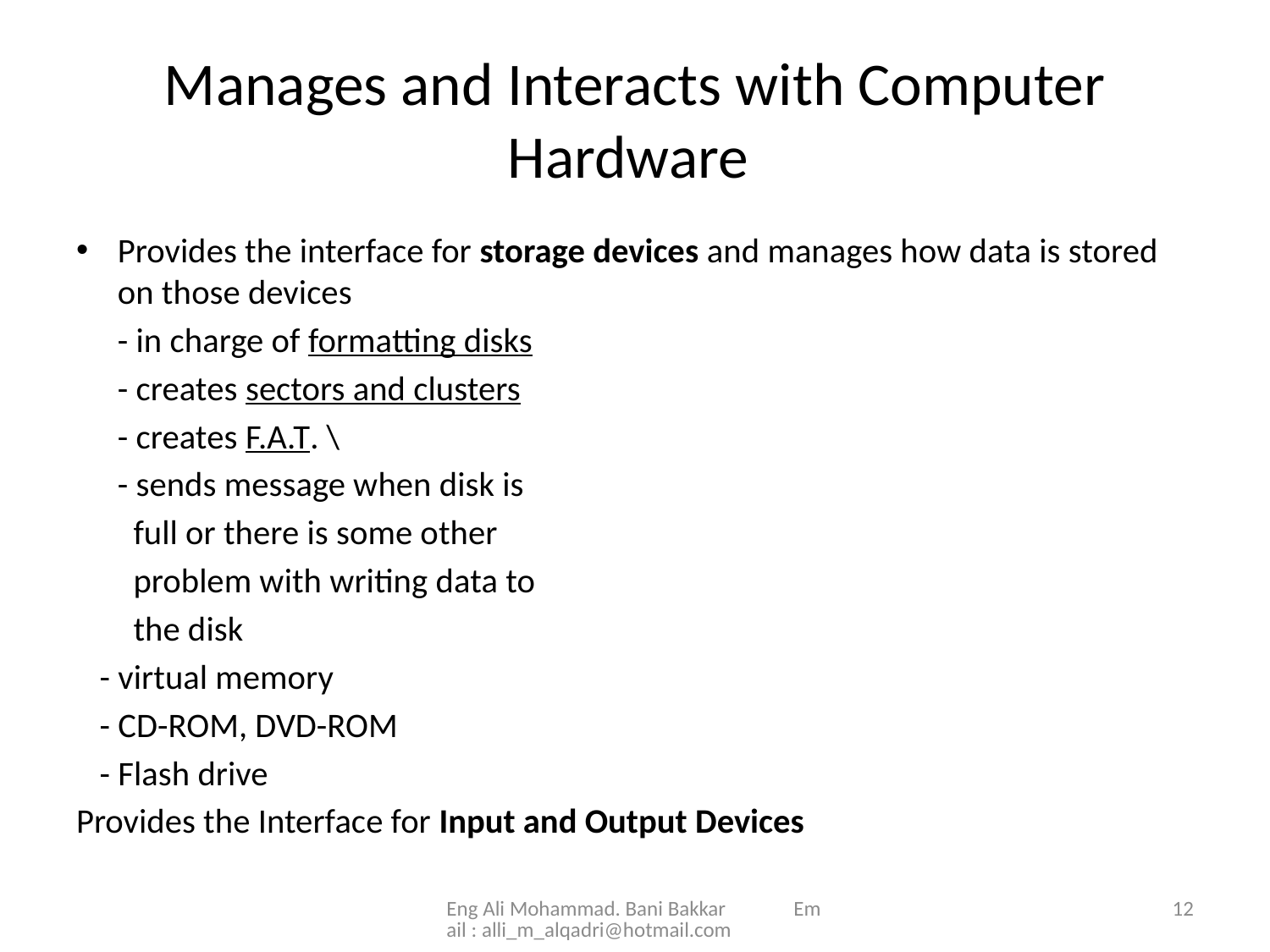

# Manages and Interacts with Computer Hardware
Provides the interface for storage devices and manages how data is stored on those devices
	- in charge of formatting disks
	- creates sectors and clusters
	- creates F.A.T. \
	- sends message when disk is
	  full or there is some other
	  problem with writing data to
	  the disk
   - virtual memory
   - CD-ROM, DVD-ROM
   - Flash drive
Provides the Interface for Input and Output Devices

Eng Ali Mohammad. Bani Bakkar              Email : alli_m_alqadri@hotmail.com
12